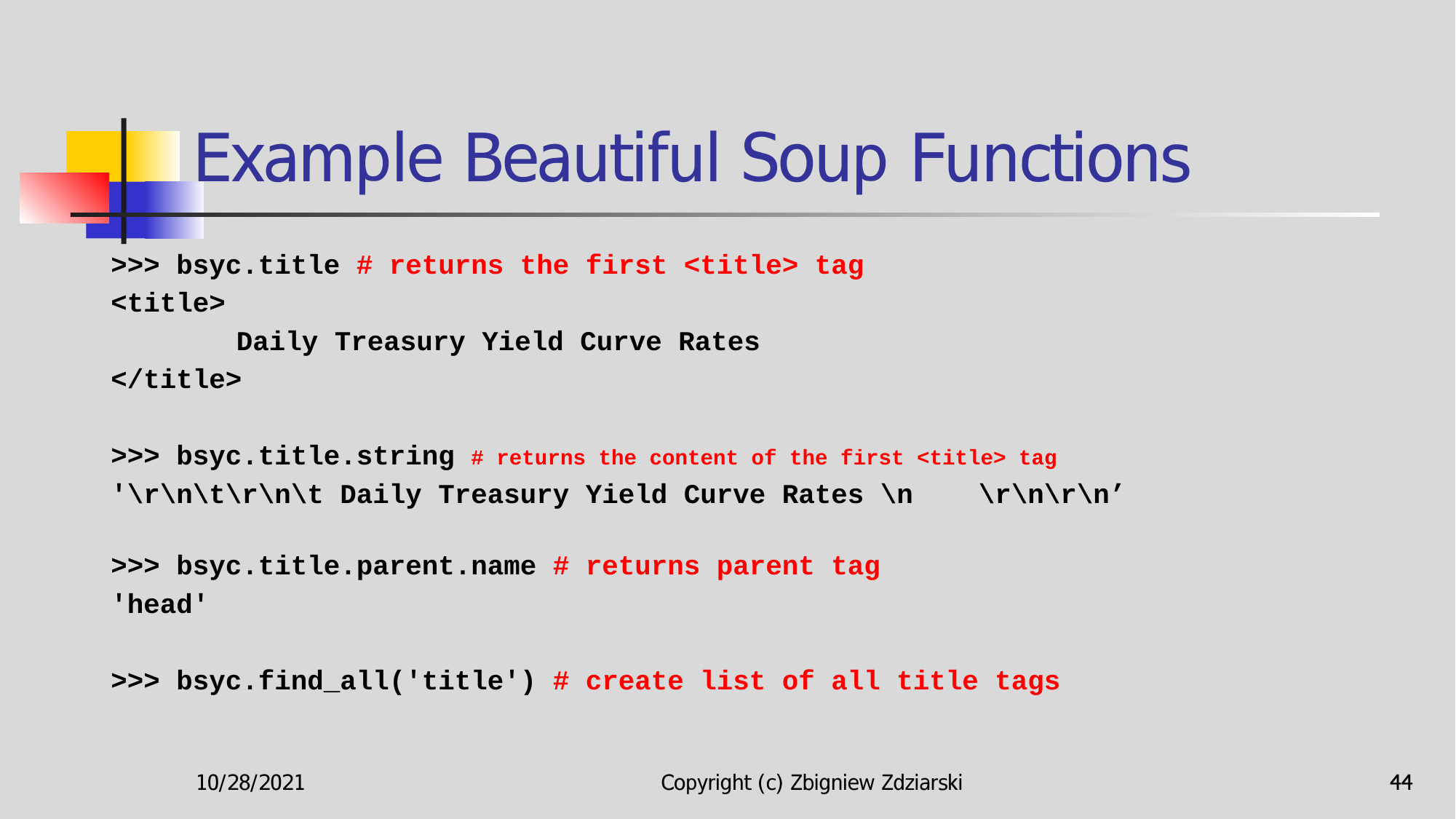

# Example Beautiful Soup Functions
>>> bsyc.title # returns the first <title> tag
<title>
	 Daily Treasury Yield Curve Rates
</title>

>>> bsyc.title.string # returns the content of the first <title> tag
'\r\n\t\r\n\t Daily Treasury Yield Curve Rates \n    \r\n\r\n’

>>> bsyc.title.parent.name # returns parent tag
'head'

>>> bsyc.find_all('title') # create list of all title tags
10/28/2021
Copyright (c) Zbigniew Zdziarski
44